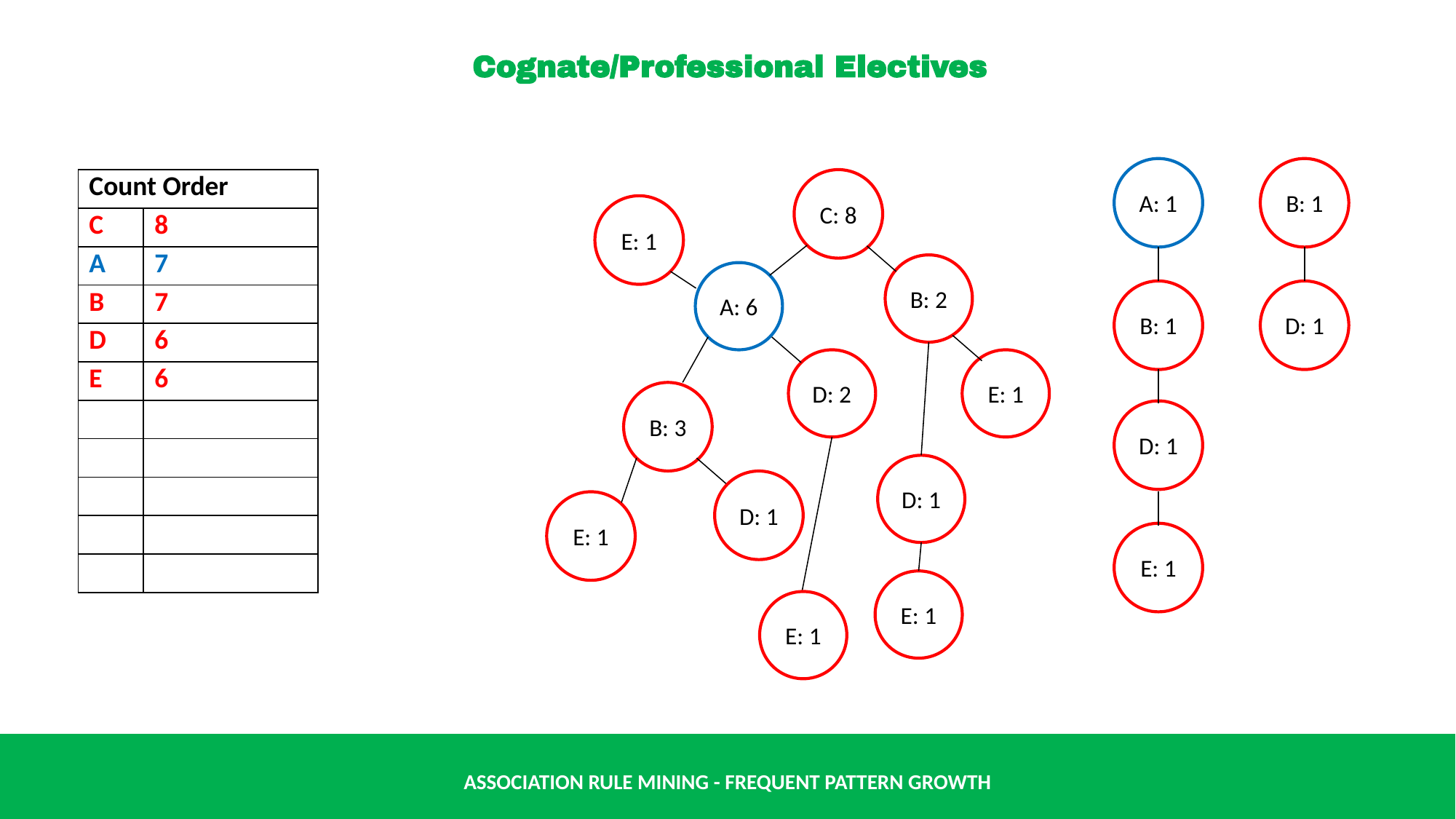

A: 1
B: 1
| Count Order |  |
| --- | --- |
| C | 8 |
| A | 7 |
| B | 7 |
| D | 6 |
| E | 6 |
|  |  |
|  |  |
|  |  |
|  |  |
|  |  |
C: 8
E: 1
B: 2
A: 6
B: 1
D: 1
D: 2
E: 1
B: 3
D: 1
D: 1
D: 1
E: 1
E: 1
E: 1
E: 1